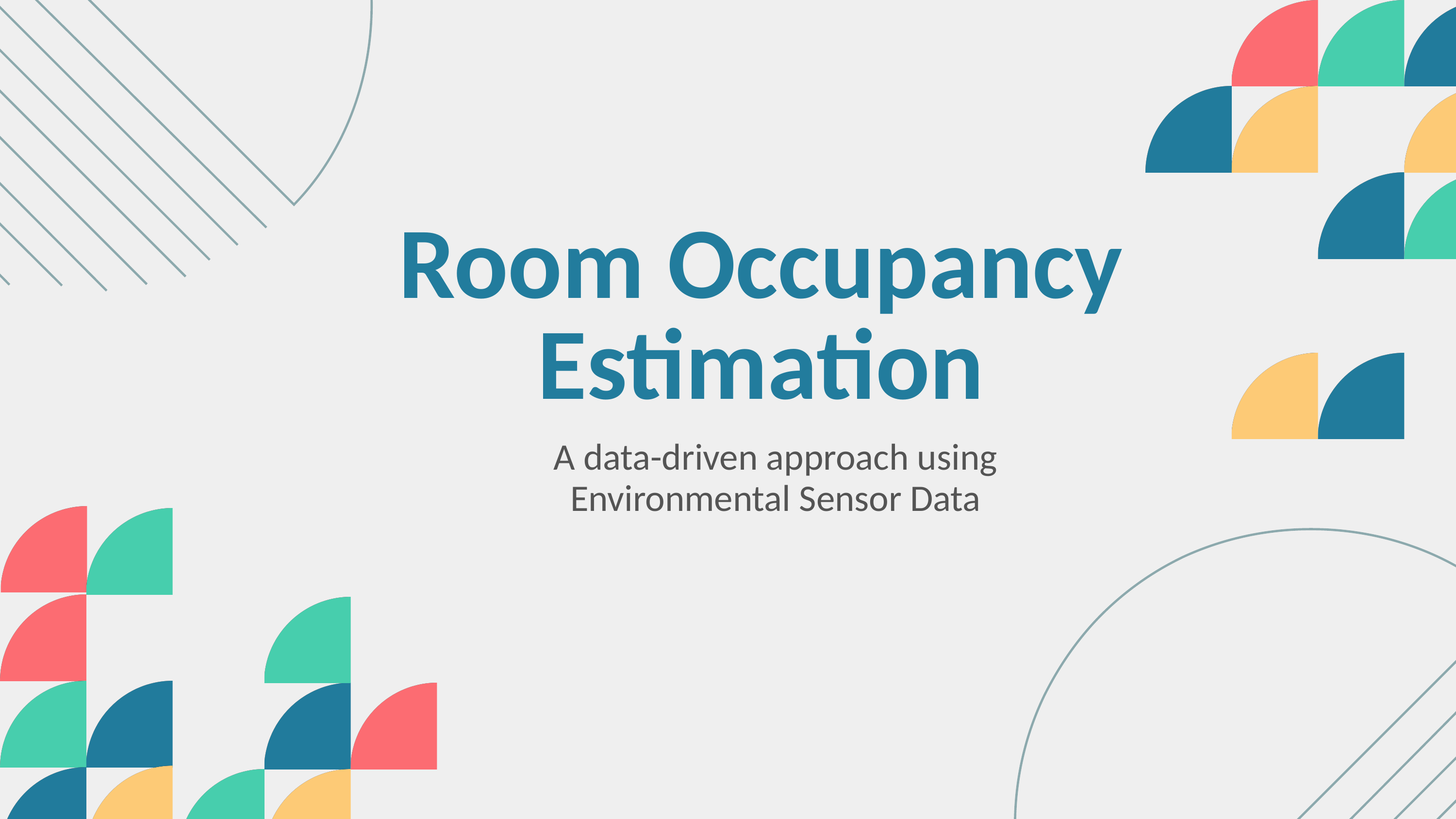

Room Occupancy Estimation

A data-driven approach using Environmental Sensor Data